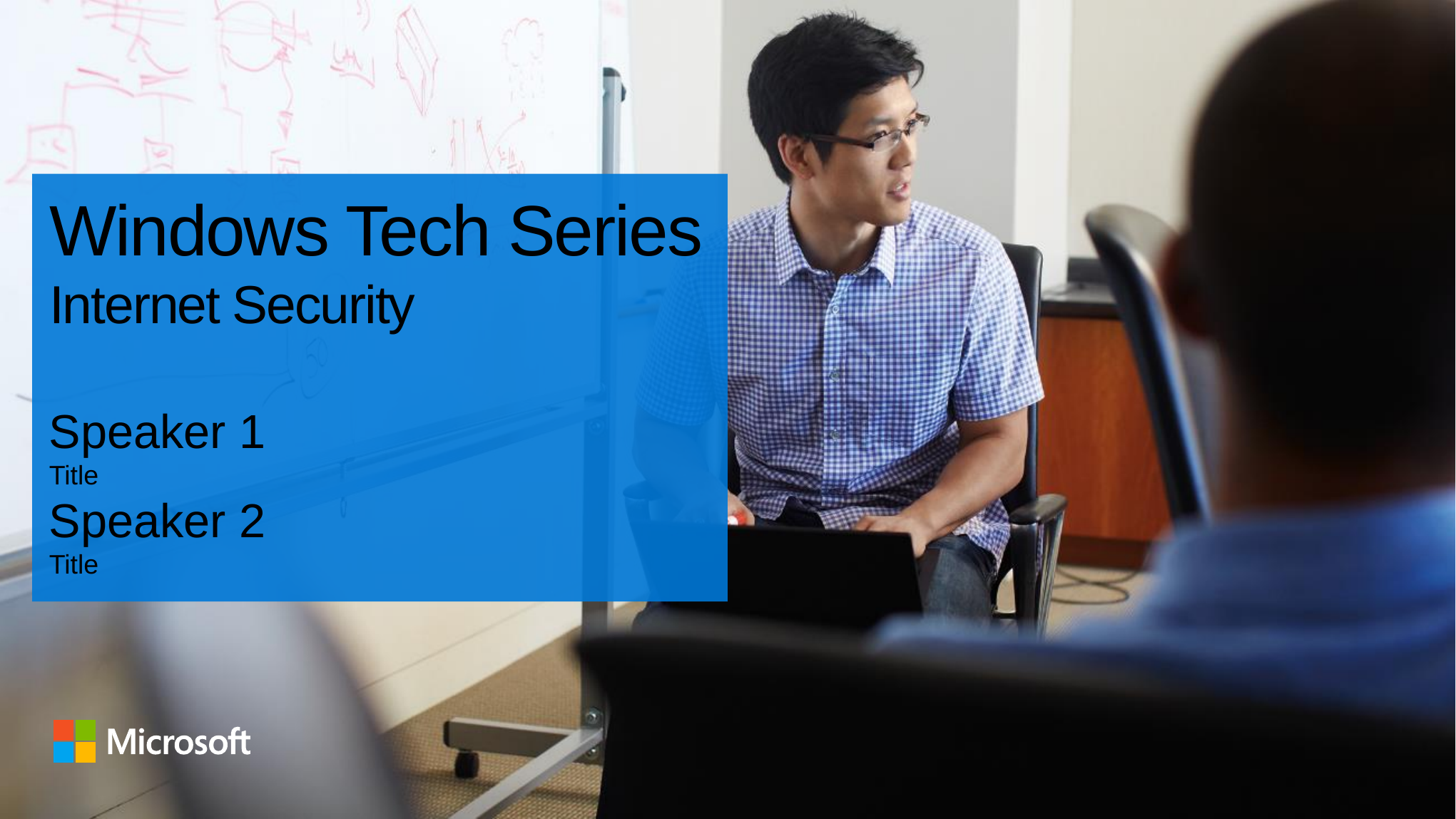

# Windows Tech Series Internet Security
Speaker 1
Title
Speaker 2
Title